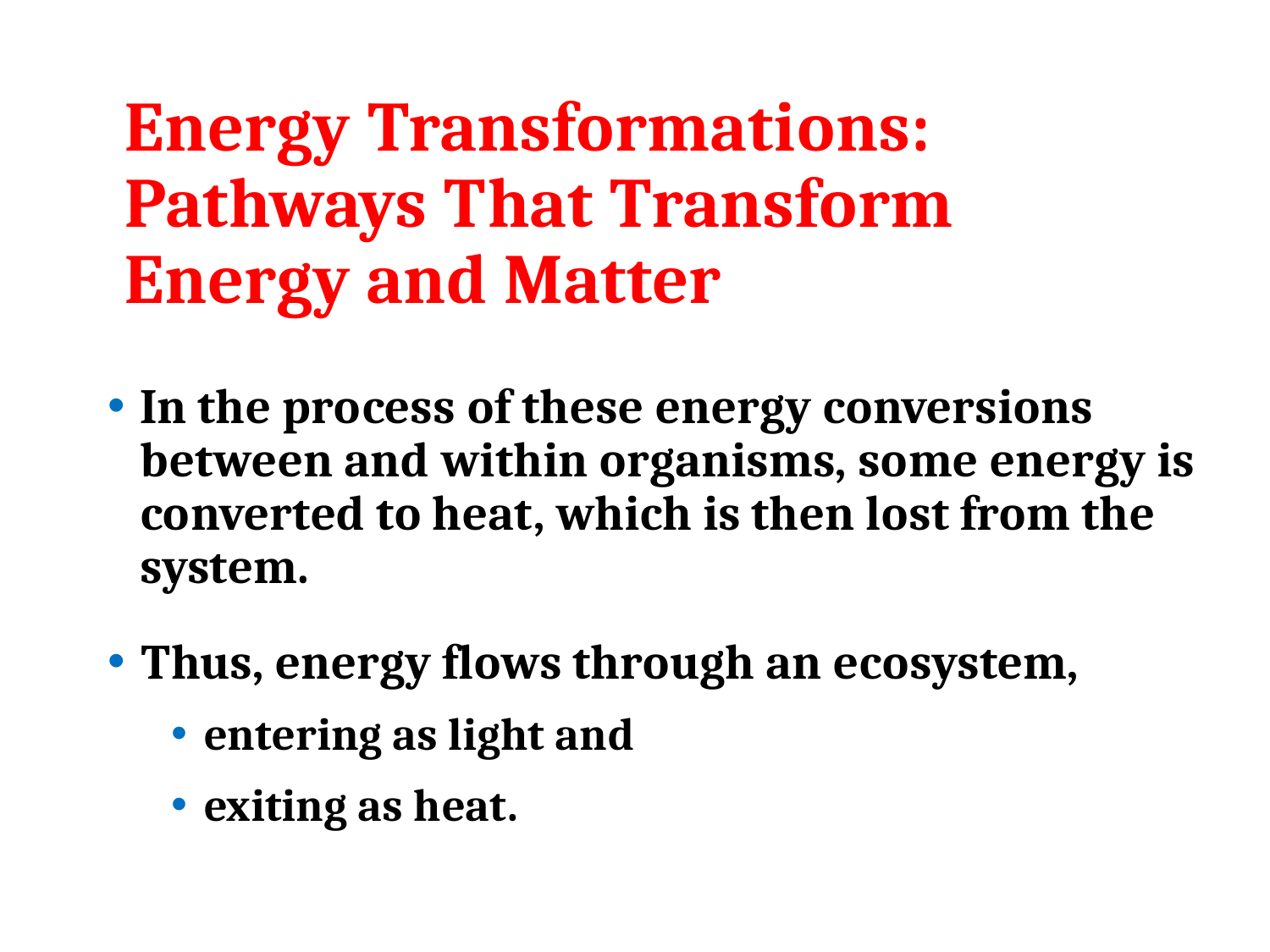

# Energy Transformations: Pathways That Transform Energy and Matter
In the process of these energy conversions between and within organisms, some energy is converted to heat, which is then lost from the system.
Thus, energy flows through an ecosystem,
entering as light and
exiting as heat.